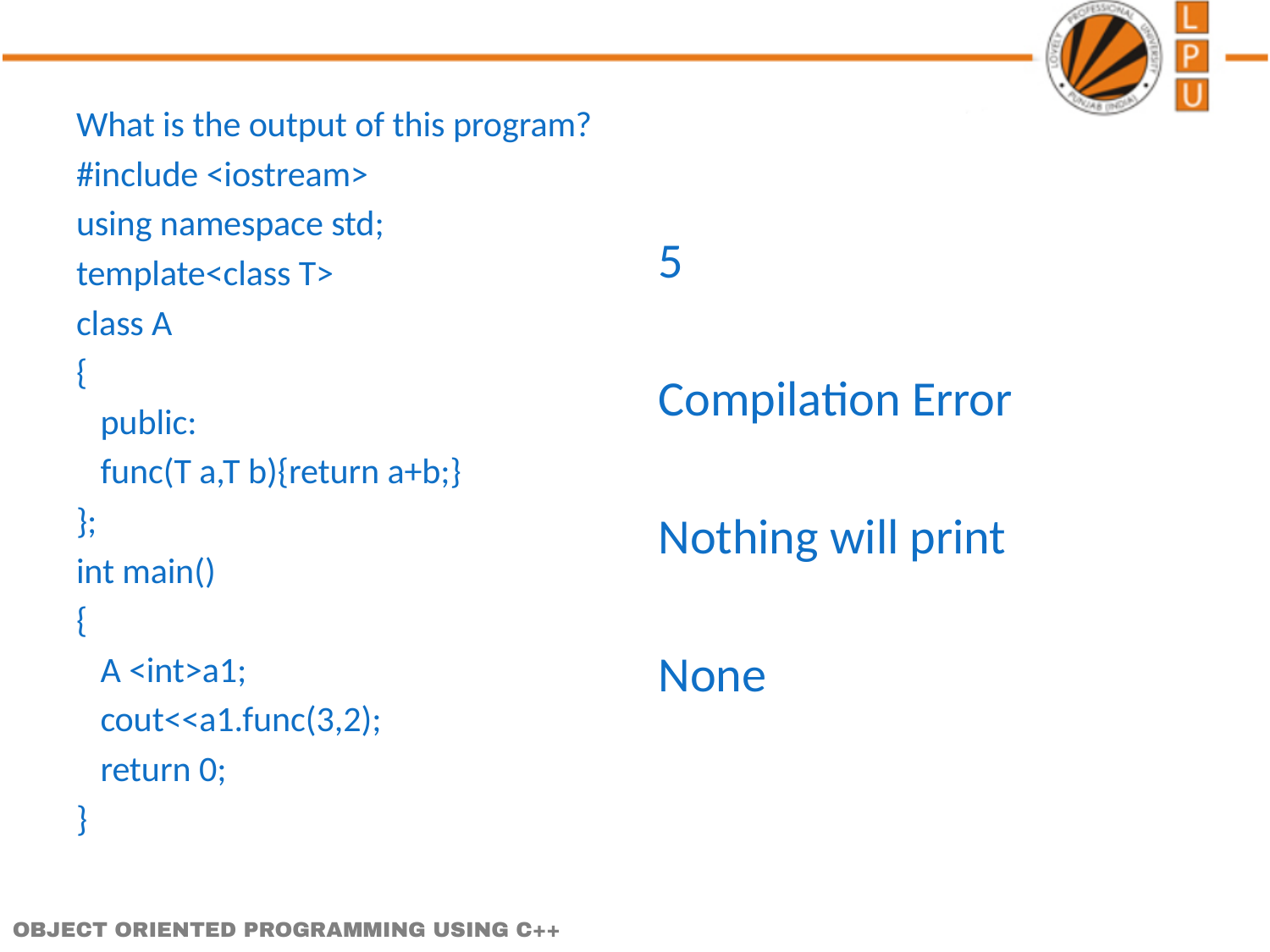

What is the output of this program?
#include <iostream>
using namespace std;
template<class T>
class A
{
   public:
   func(T a,T b){return a+b;}
};
int main()
{
   A <int>a1;
   cout<<a1.func(3,2);
   return 0;
}
5

Compilation Error

Nothing will print

None